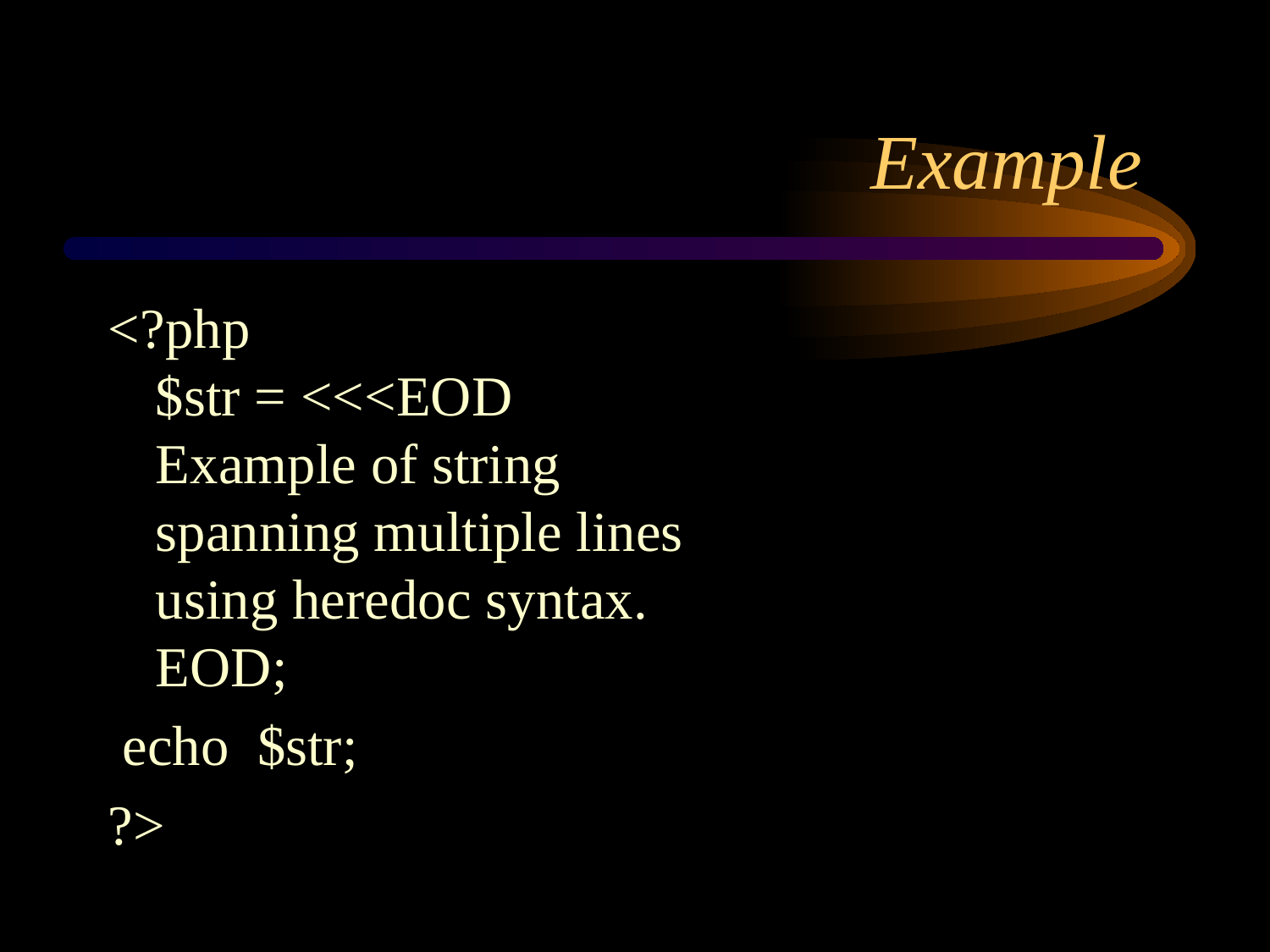

# Example
<?php
$str = <<<EOD
Example of string
spanning multiple lines
using heredoc syntax.
EOD;
 echo  $str;
?>